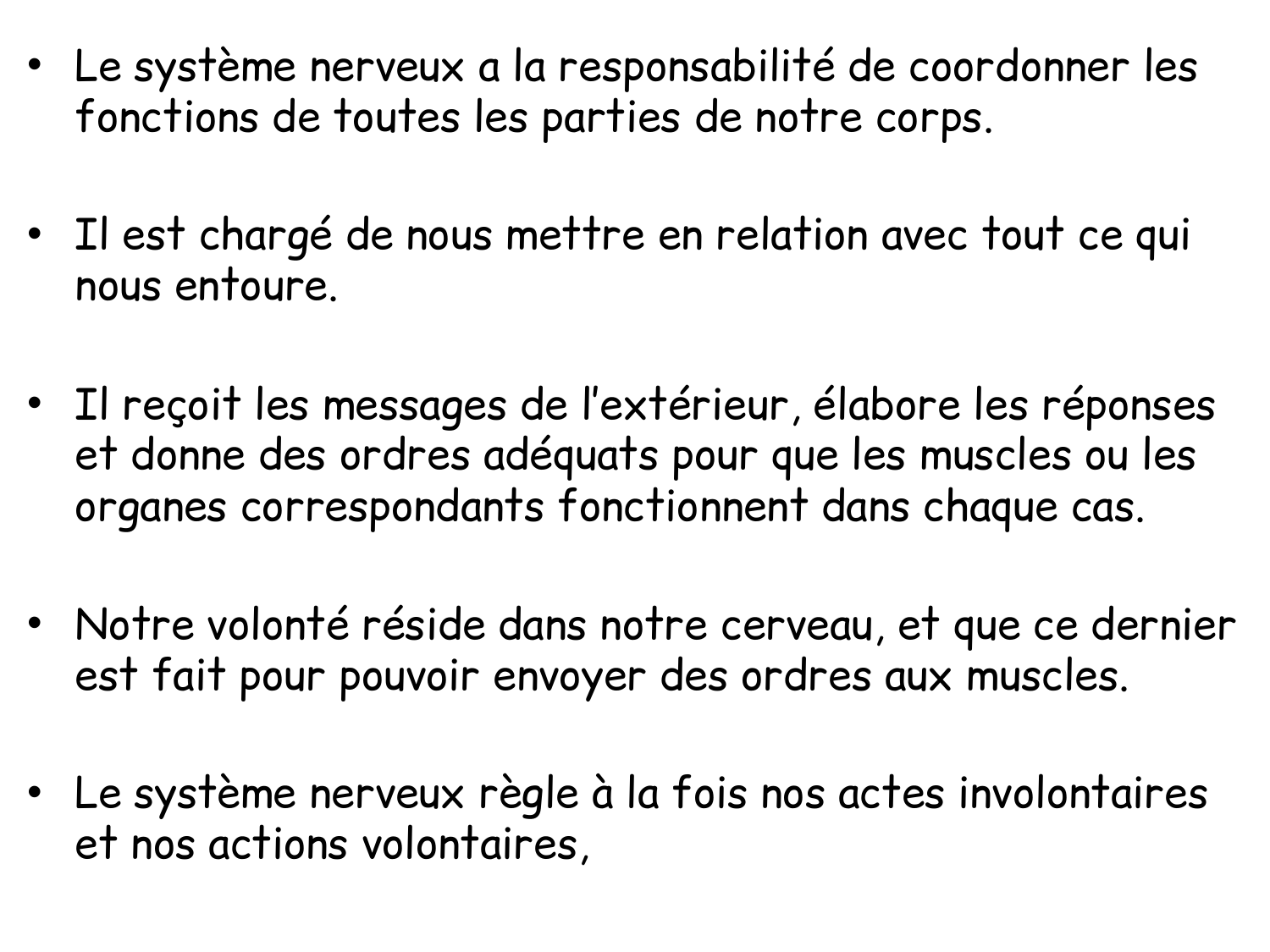

Le système nerveux a la responsabilité de coordonner les fonctions de toutes les parties de notre corps.

Il est chargé de nous mettre en relation avec tout ce qui nous entoure.

Il reçoit les messages de l’extérieur, élabore les réponses et donne des ordres adéquats pour que les muscles ou les organes correspondants fonctionnent dans chaque cas.

Notre volonté réside dans notre cerveau, et que ce dernier est fait pour pouvoir envoyer des ordres aux muscles.

Le système nerveux règle à la fois nos actes involontaires et nos actions volontaires,